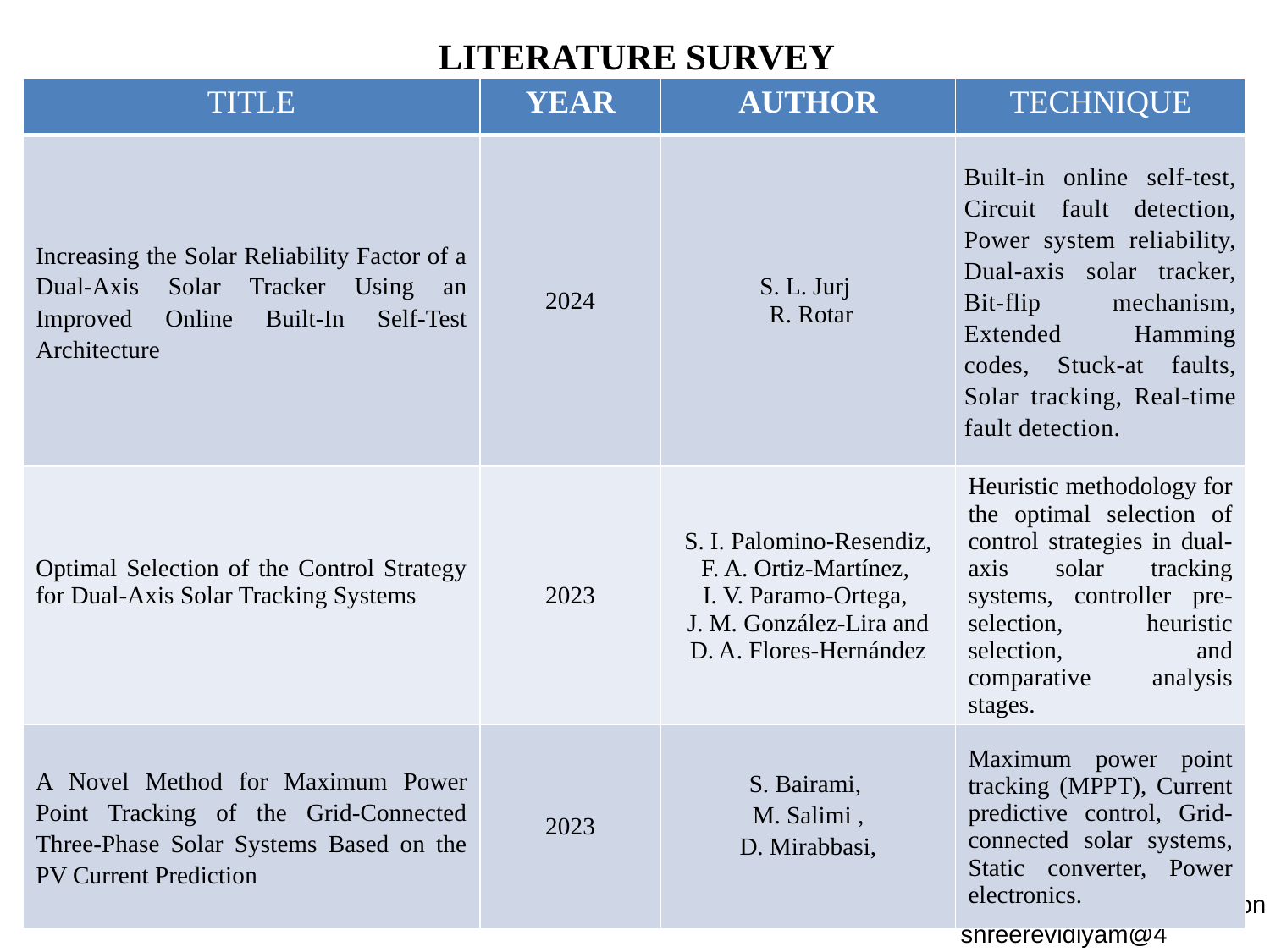

# LITERATURE SURVEY
| TITLE | YEAR | AUTHOR | TECHNIQUE |
| --- | --- | --- | --- |
| Increasing the Solar Reliability Factor of a Dual-Axis Solar Tracker Using an Improved Online Built-In Self-Test Architecture | 2024 | S. L. Jurj R. Rotar | Built-in online self-test, Circuit fault detection, Power system reliability, Dual-axis solar tracker, Bit-flip mechanism, Extended Hamming codes, Stuck-at faults, Solar tracking, Real-time fault detection. |
| Optimal Selection of the Control Strategy for Dual-Axis Solar Tracking Systems | 2023 | S. I. Palomino-Resendiz, F. A. Ortiz-Martínez, I. V. Paramo-Ortega, J. M. González-Lira and D. A. Flores-Hernández | Heuristic methodology for the optimal selection of control strategies in dual-axis solar tracking systems, controller pre-selection, heuristic selection, and comparative analysis stages. |
| A Novel Method for Maximum Power Point Tracking of the Grid-Connected Three-Phase Solar Systems Based on the PV Current Prediction | 2023 | S. Bairami, M. Salimi , D. Mirabbasi, | Maximum power point tracking (MPPT), Current predictive control, Grid-connected solar systems, Static converter, Power electronics. |